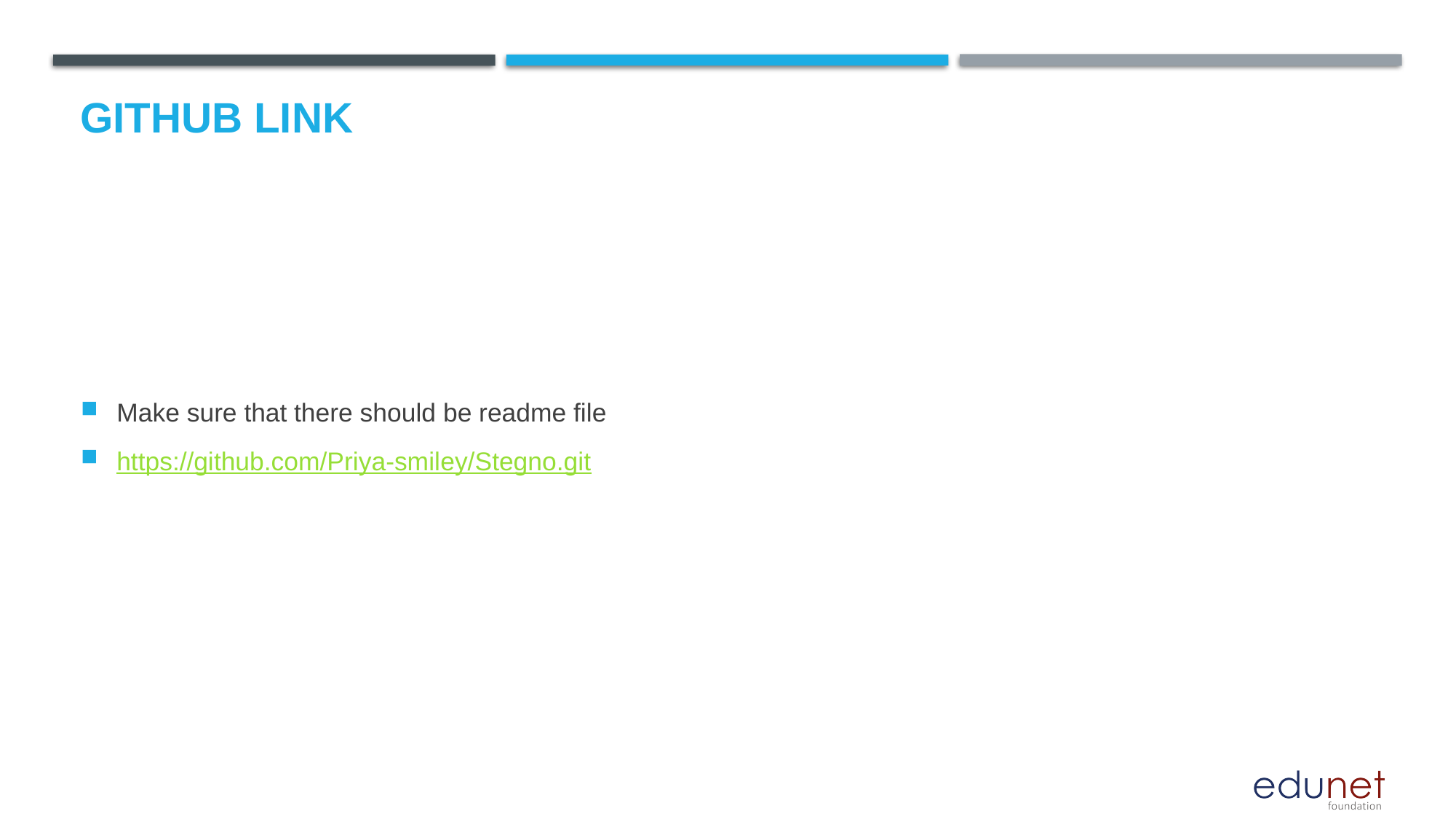

# GitHub Link
Make sure that there should be readme file
https://github.com/Priya-smiley/Stegno.git